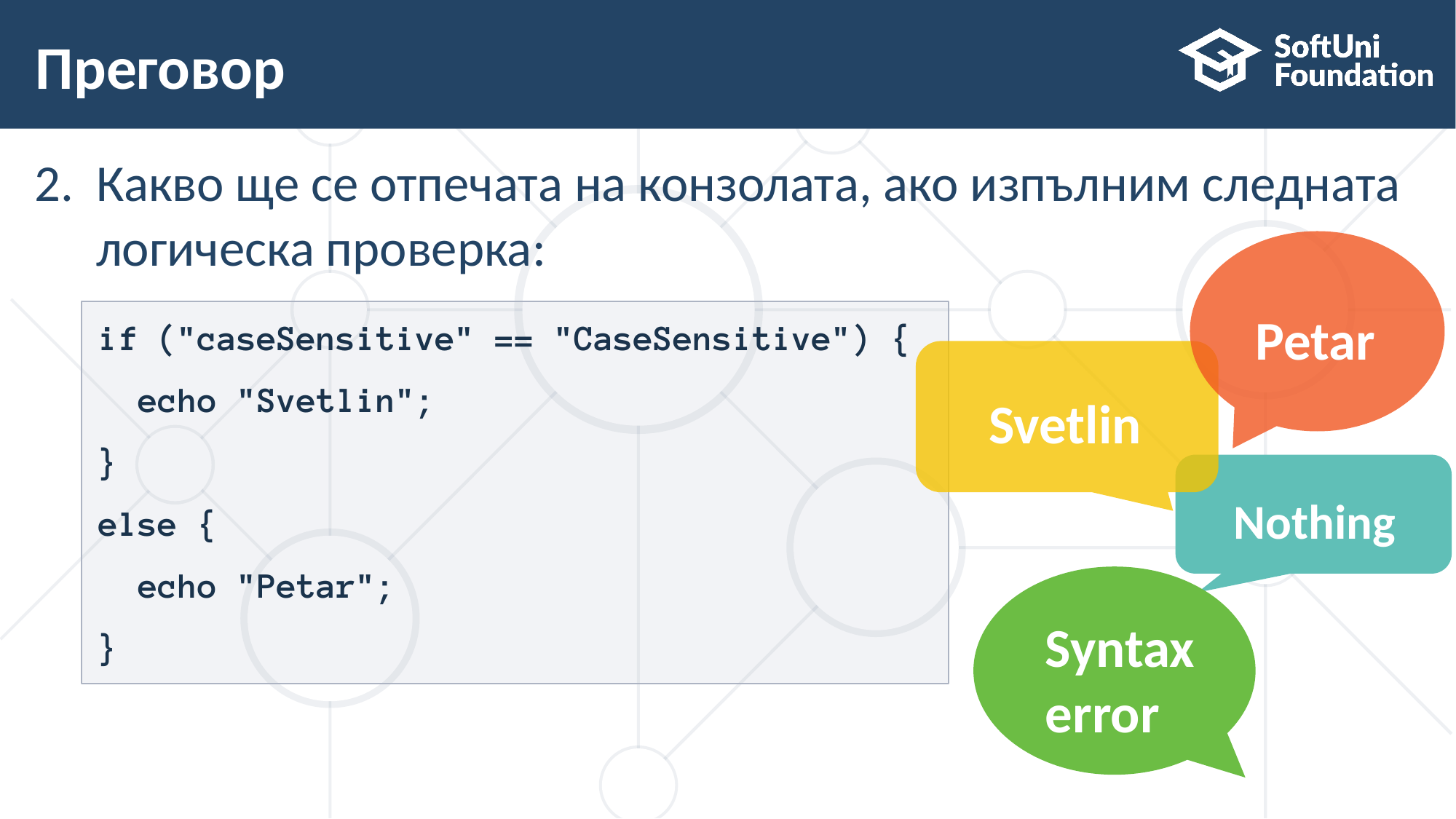

# Преговор
Какво ще се отпечата на конзолата, ако изпълним следната логическа проверка:

Petar
if ("caseSensitive" == "CaseSensitive") {
  echo "Svetlin";
}
else {
  echo "Petar";
}

Svetlin

Nothing

Syntax error